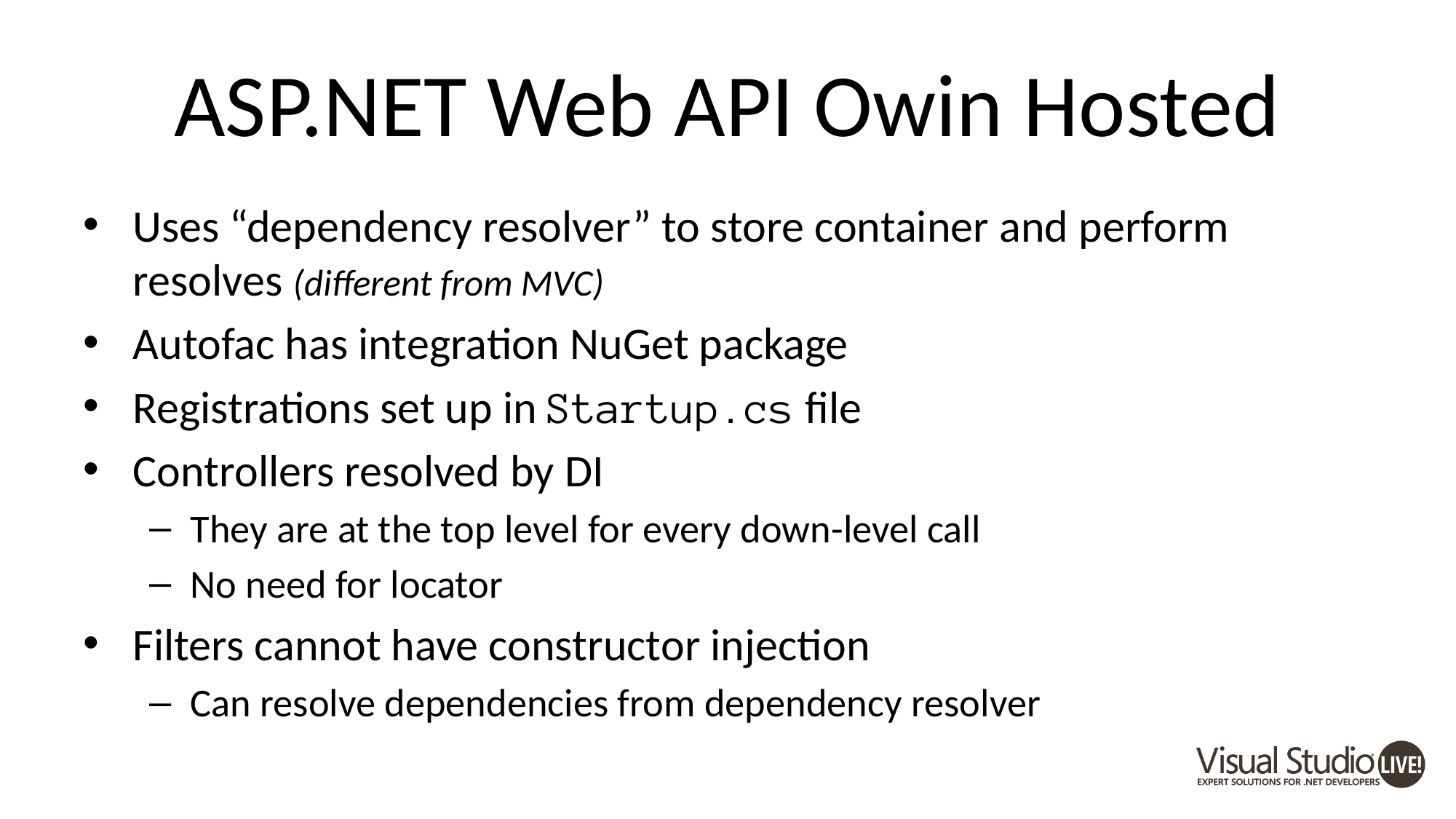

# ASP.NET Web API Owin Hosted
Uses “dependency resolver” to store container and perform resolves (different from MVC)
Autofac has integration NuGet package
Registrations set up in Startup.cs file
Controllers resolved by DI
They are at the top level for every down-level call
No need for locator
Filters cannot have constructor injection
Can resolve dependencies from dependency resolver